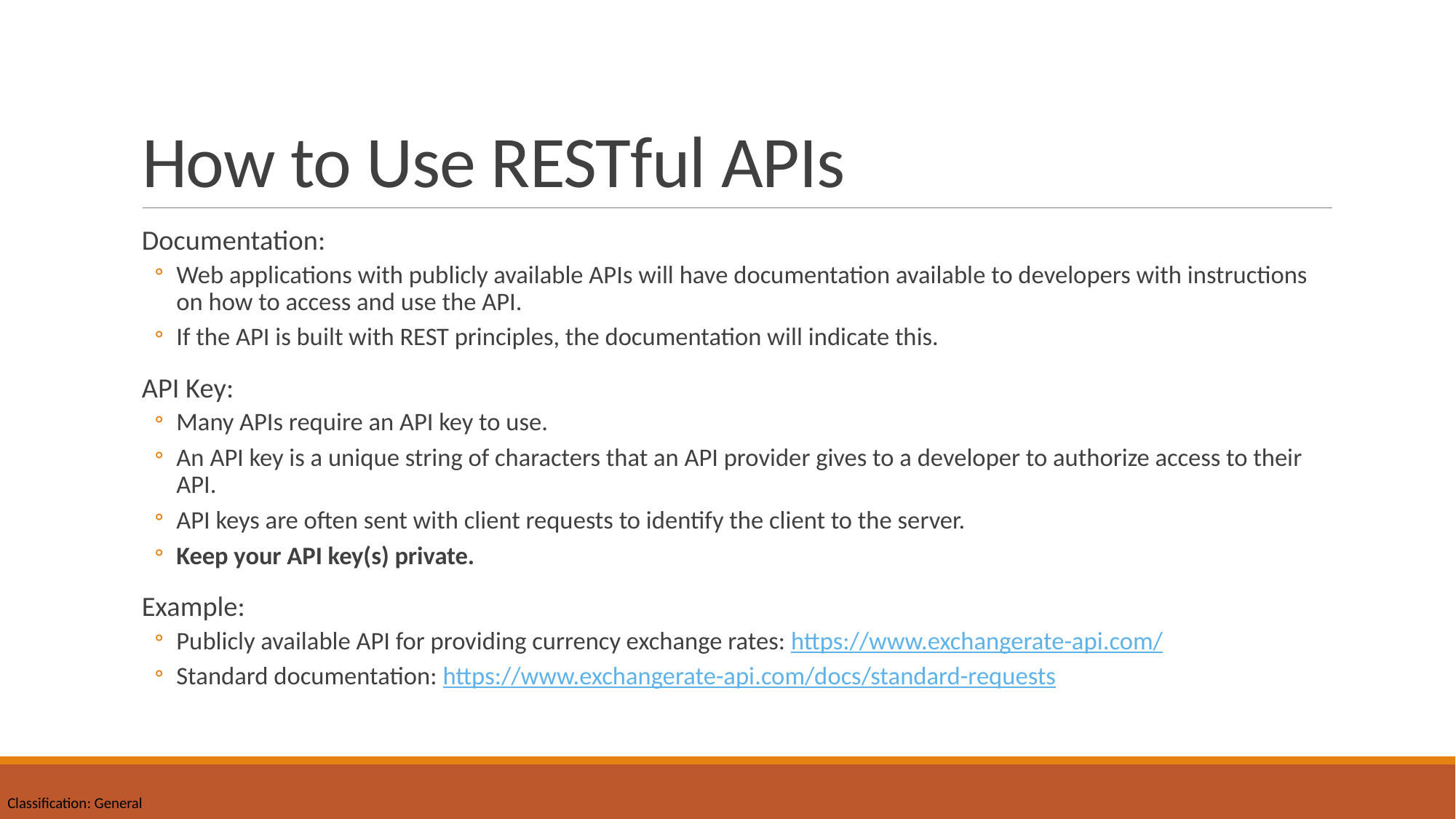

# How to Use RESTful APIs
Documentation:
Web applications with publicly available APIs will have documentation available to developers with instructions on how to access and use the API.
If the API is built with REST principles, the documentation will indicate this.
API Key:
Many APIs require an API key to use.
An API key is a unique string of characters that an API provider gives to a developer to authorize access to their API.
API keys are often sent with client requests to identify the client to the server.
Keep your API key(s) private.
Example:
Publicly available API for providing currency exchange rates: https://www.exchangerate-api.com/
Standard documentation: https://www.exchangerate-api.com/docs/standard-requests